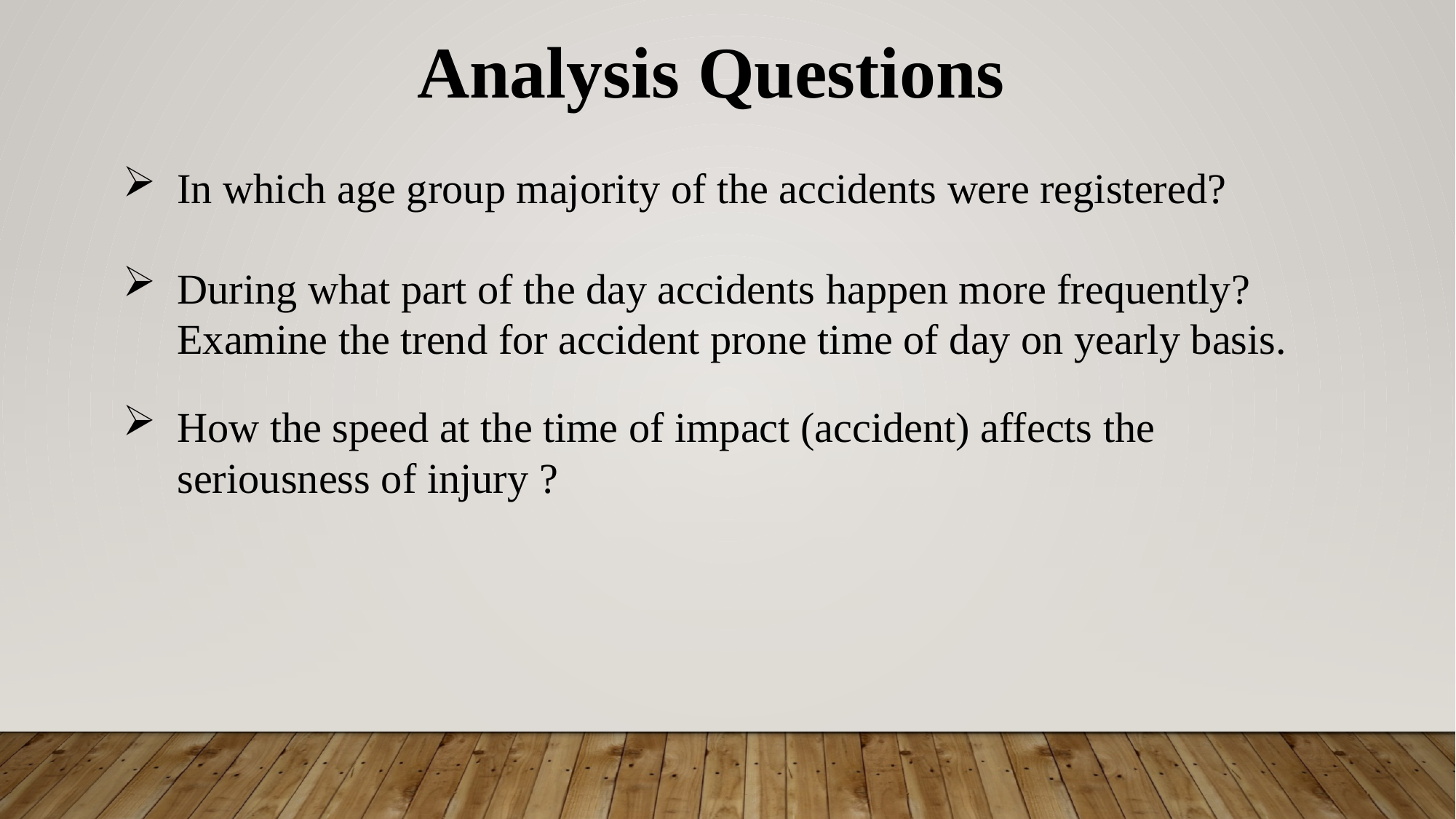

Analysis Questions
In which age group majority of the accidents were registered?
During what part of the day accidents happen more frequently? Examine the trend for accident prone time of day on yearly basis.
How the speed at the time of impact (accident) affects the seriousness of injury ?